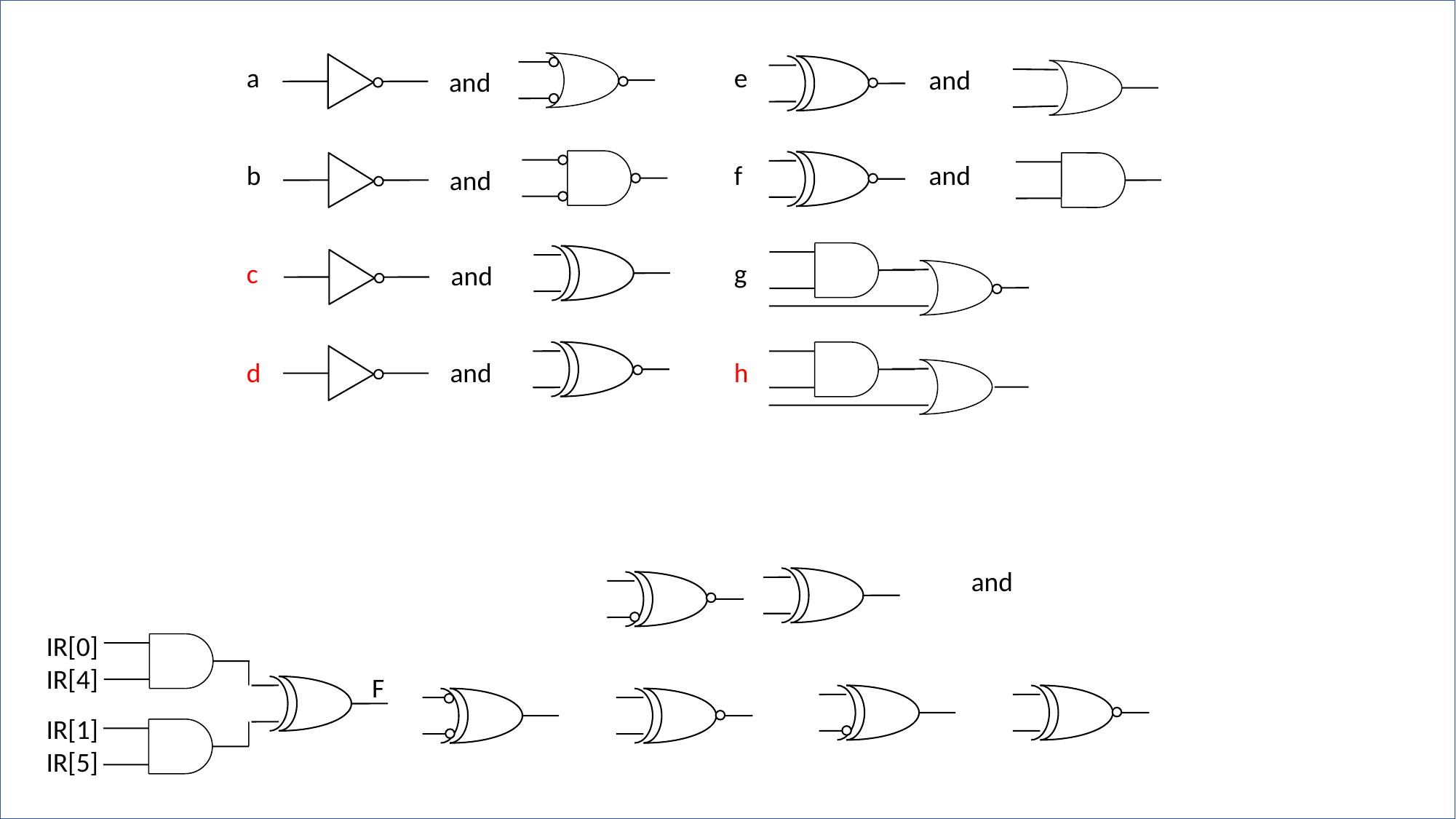

a

b

c

d
e

f

g

h

and
and

and

and

and

and

and

IR[0]
IR[4]

IR[1]
IR[5]

F